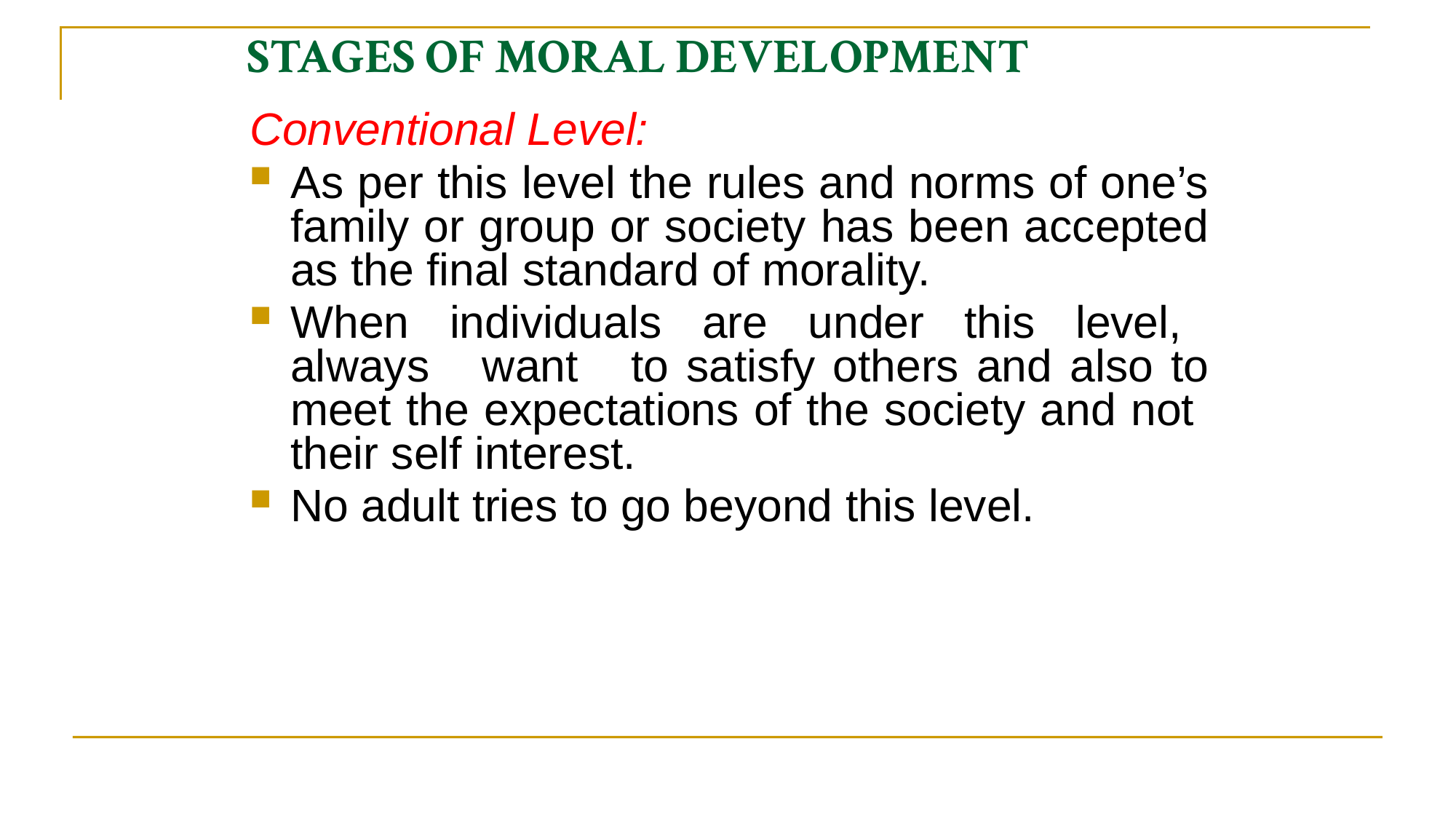

# STAGES OF MORAL DEVELOPMENT
Conventional Level:
As per this level the rules and norms of one’s family or group or society has been accepted as the final standard of morality.
When   individuals   are   under   this   level,   always   want   to satisfy others and also to meet the expectations of the society and not  their self interest.
No adult tries to go beyond this level.